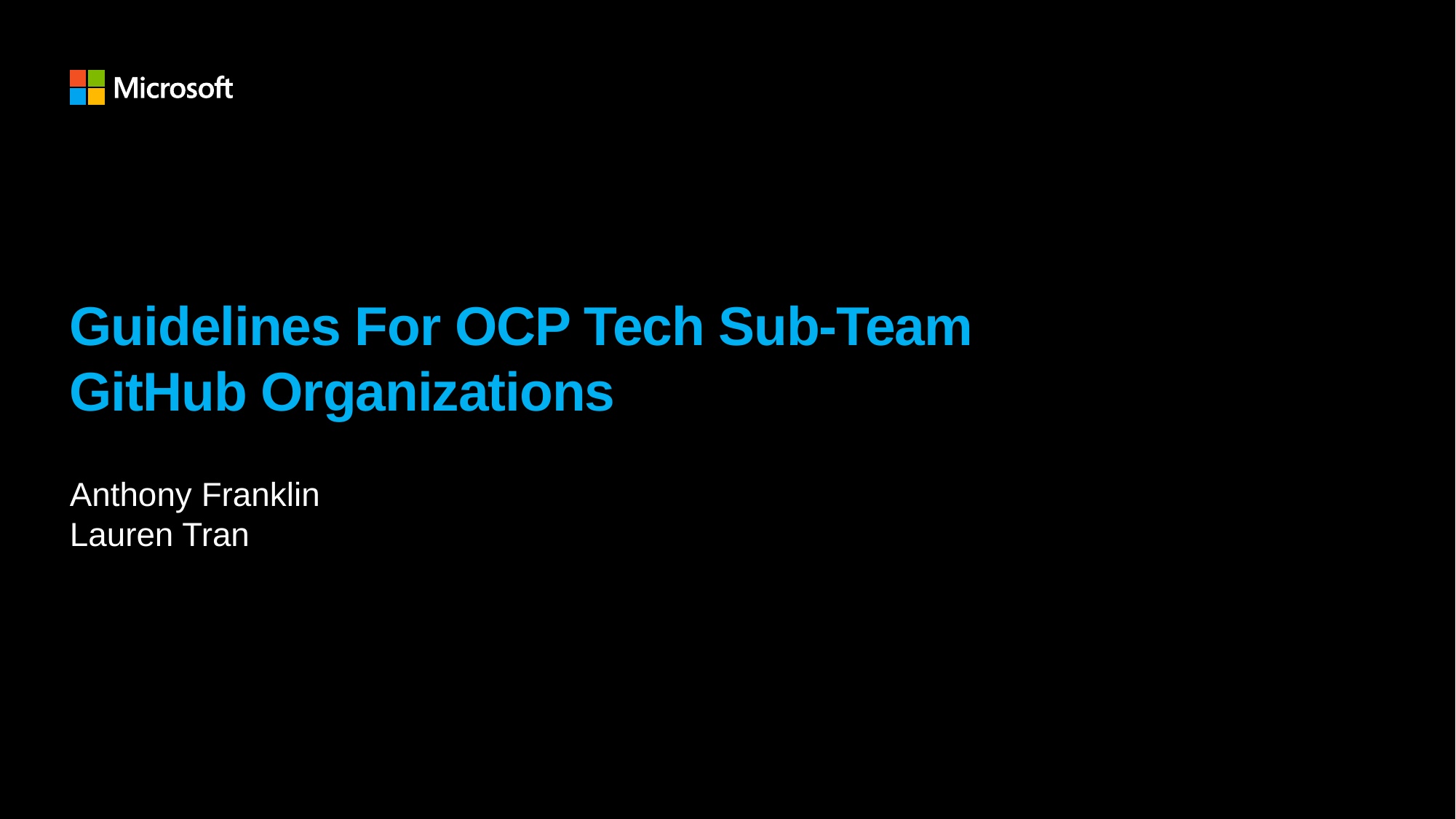

# Guidelines For OCP Tech Sub-Team GitHub Organizations
Anthony Franklin
Lauren Tran